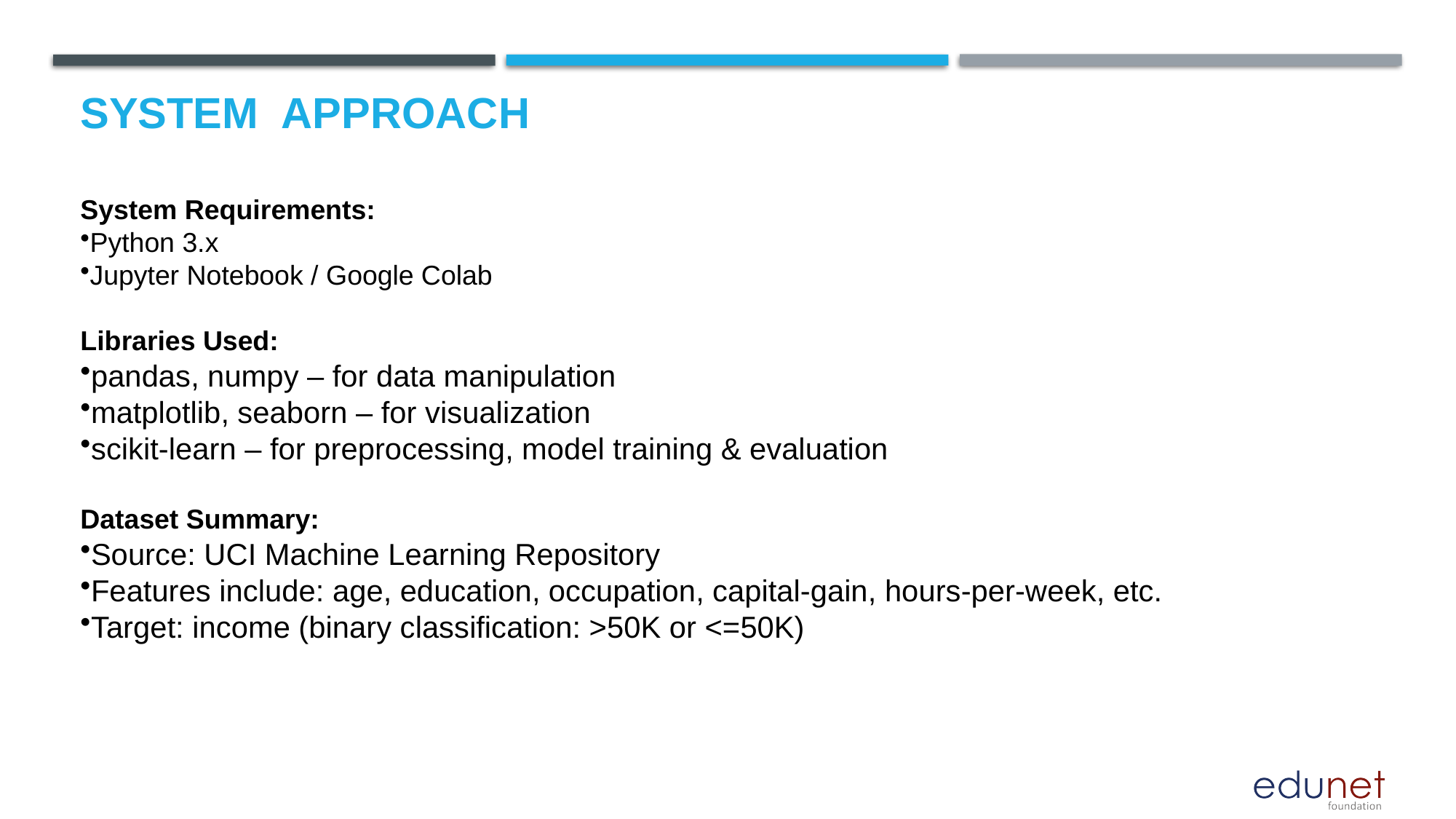

# System  Approach
System Requirements:
Python 3.x
Jupyter Notebook / Google Colab

Libraries Used:
pandas, numpy – for data manipulation
matplotlib, seaborn – for visualization
scikit-learn – for preprocessing, model training & evaluation

Dataset Summary:
Source: UCI Machine Learning Repository
Features include: age, education, occupation, capital-gain, hours-per-week, etc.
Target: income (binary classification: >50K or <=50K)